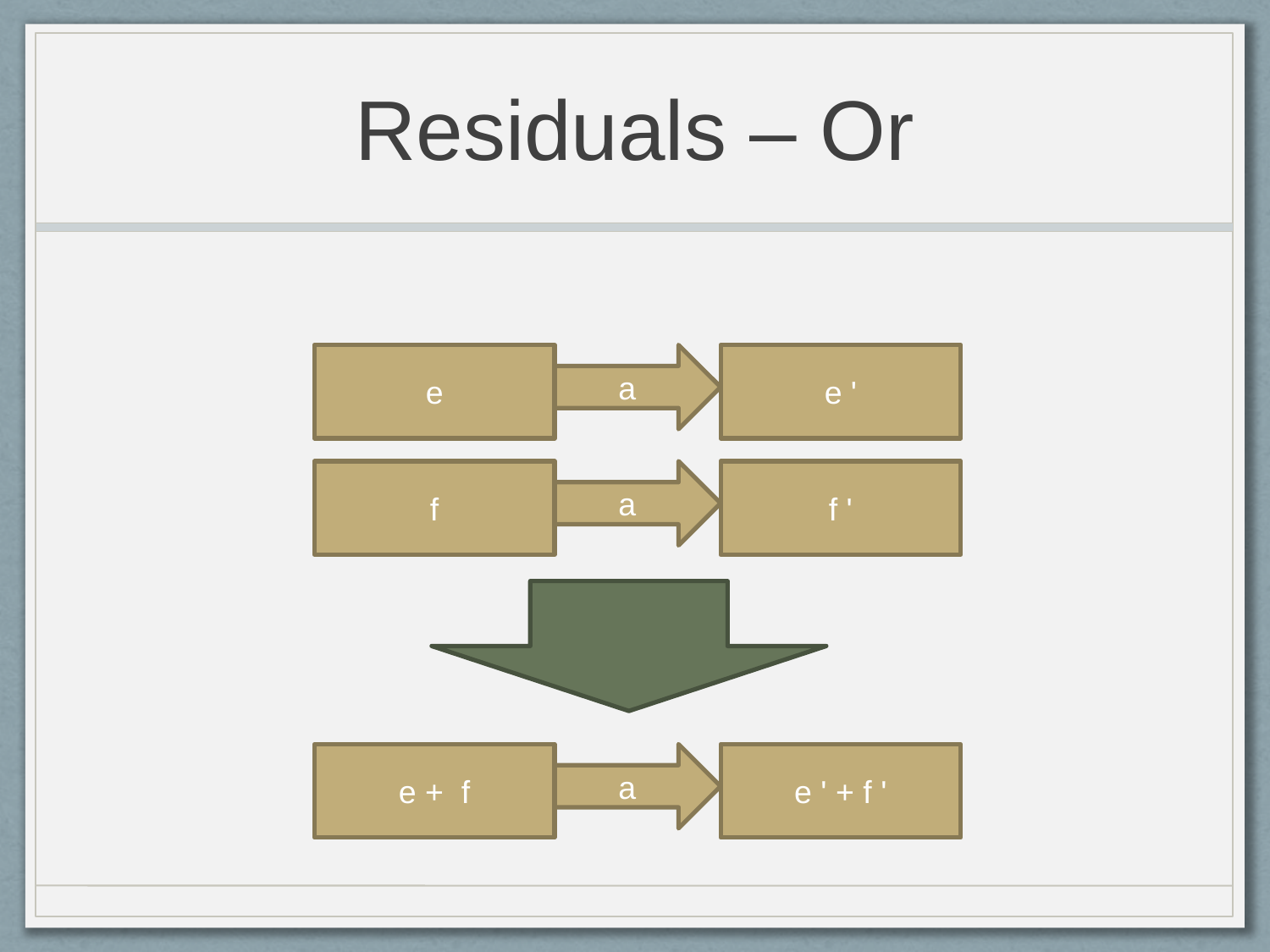

# Residuals – Or
e
e '
a
f
f '
a

e +  f
e ' + f '
a